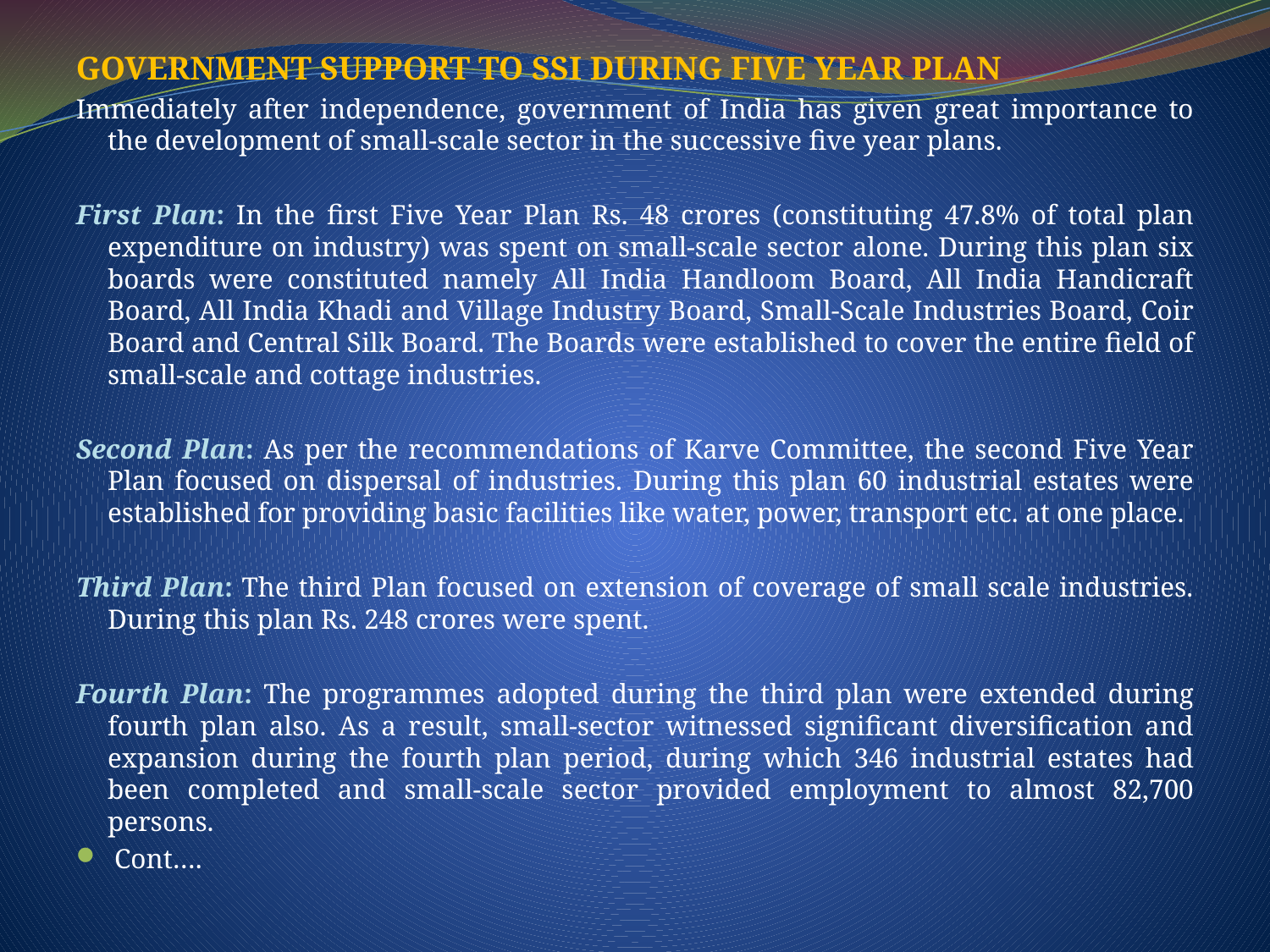

GOVERNMENT SUPPORT TO SSI DURING FIVE YEAR PLAN
Immediately after independence, government of India has given great importance to the development of small-scale sector in the successive five year plans.

First Plan: In the first Five Year Plan Rs. 48 crores (constituting 47.8% of total plan expenditure on industry) was spent on small-scale sector alone. During this plan six boards were constituted namely All India Handloom Board, All India Handicraft Board, All India Khadi and Village Industry Board, Small-Scale Industries Board, Coir Board and Central Silk Board. The Boards were established to cover the entire field of small-scale and cottage industries.

Second Plan: As per the recommendations of Karve Committee, the second Five Year Plan focused on dispersal of industries. During this plan 60 industrial estates were established for providing basic facilities like water, power, transport etc. at one place.

Third Plan: The third Plan focused on extension of coverage of small scale industries. During this plan Rs. 248 crores were spent.

Fourth Plan: The programmes adopted during the third plan were extended during fourth plan also. As a result, small-sector witnessed significant diversification and expansion during the fourth plan period, during which 346 industrial estates had been completed and small-scale sector provided employment to almost 82,700 persons.
							 Cont….